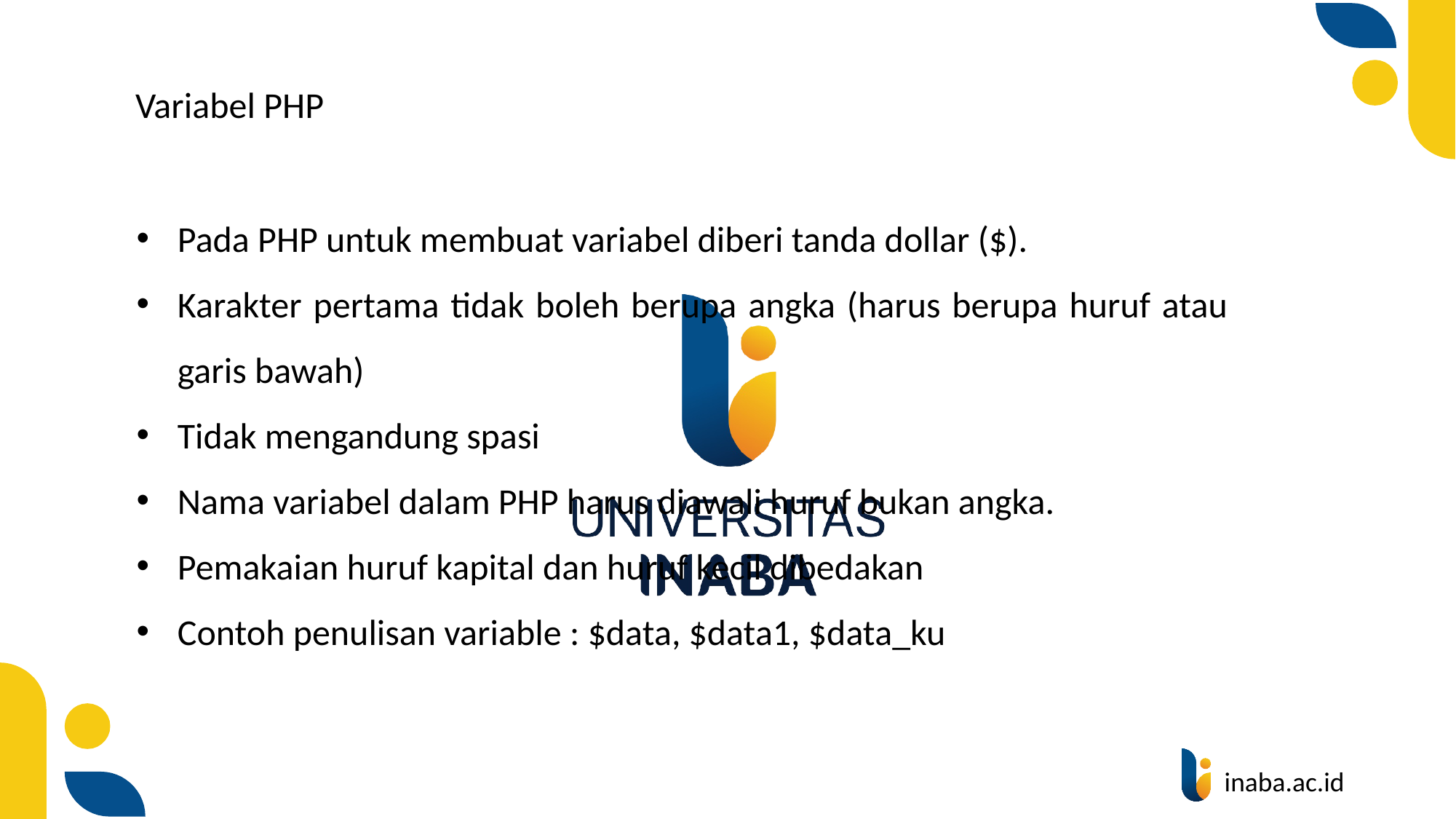

# Variabel PHP
Pada PHP untuk membuat variabel diberi tanda dollar ($).
Karakter pertama tidak boleh berupa angka (harus berupa huruf atau garis bawah)
Tidak mengandung spasi
Nama variabel dalam PHP harus diawali huruf bukan angka.
Pemakaian huruf kapital dan huruf kecil dibedakan
Contoh penulisan variable : $data, $data1, $data_ku